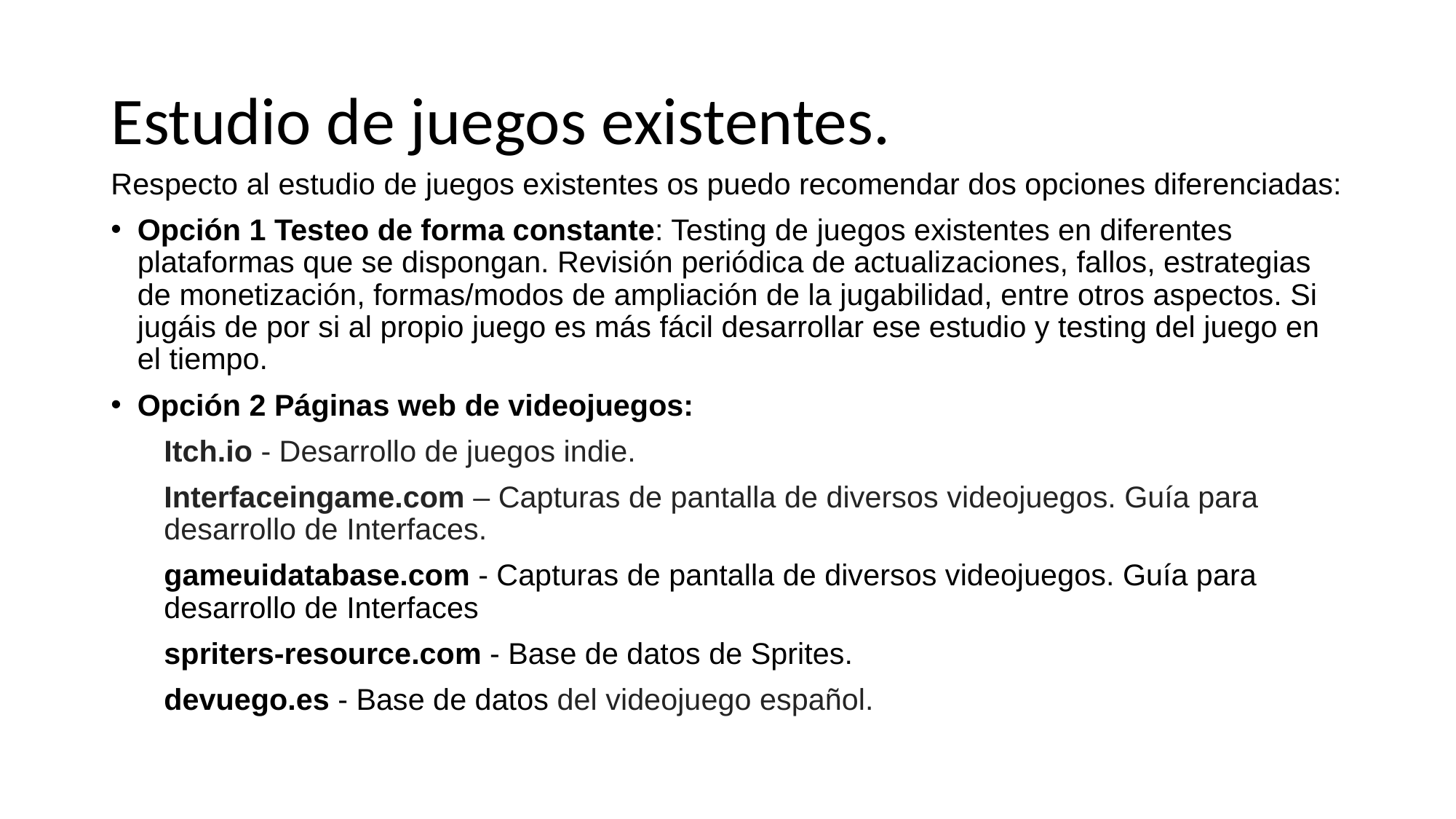

# Estudio de juegos existentes.
Respecto al estudio de juegos existentes os puedo recomendar dos opciones diferenciadas:
Opción 1 Testeo de forma constante: Testing de juegos existentes en diferentes plataformas que se dispongan. Revisión periódica de actualizaciones, fallos, estrategias de monetización, formas/modos de ampliación de la jugabilidad, entre otros aspectos. Si jugáis de por si al propio juego es más fácil desarrollar ese estudio y testing del juego en el tiempo.
Opción 2 Páginas web de videojuegos:
Itch.io - Desarrollo de juegos indie.
Interfaceingame.com – Capturas de pantalla de diversos videojuegos. Guía para desarrollo de Interfaces.
gameuidatabase.com - Capturas de pantalla de diversos videojuegos. Guía para desarrollo de Interfaces
spriters-resource.com - Base de datos de Sprites.
devuego.es - Base de datos del videojuego español.